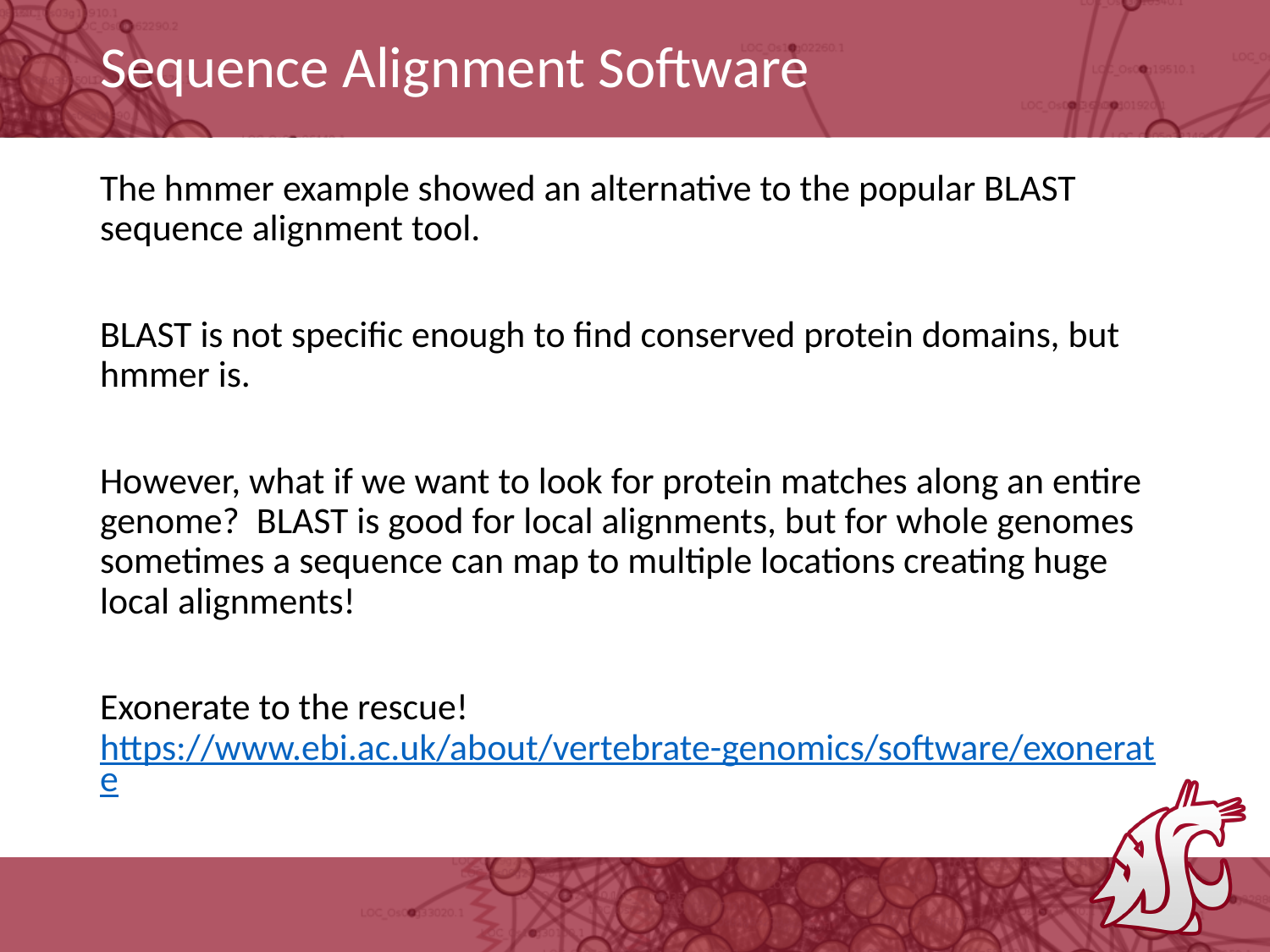

# Sequence Alignment Software
The hmmer example showed an alternative to the popular BLAST sequence alignment tool.

BLAST is not specific enough to find conserved protein domains, but hmmer is.

However, what if we want to look for protein matches along an entire genome?  BLAST is good for local alignments, but for whole genomes sometimes a sequence can map to multiple locations creating huge local alignments!

Exonerate to the rescue! https://www.ebi.ac.uk/about/vertebrate-genomics/software/exonerate